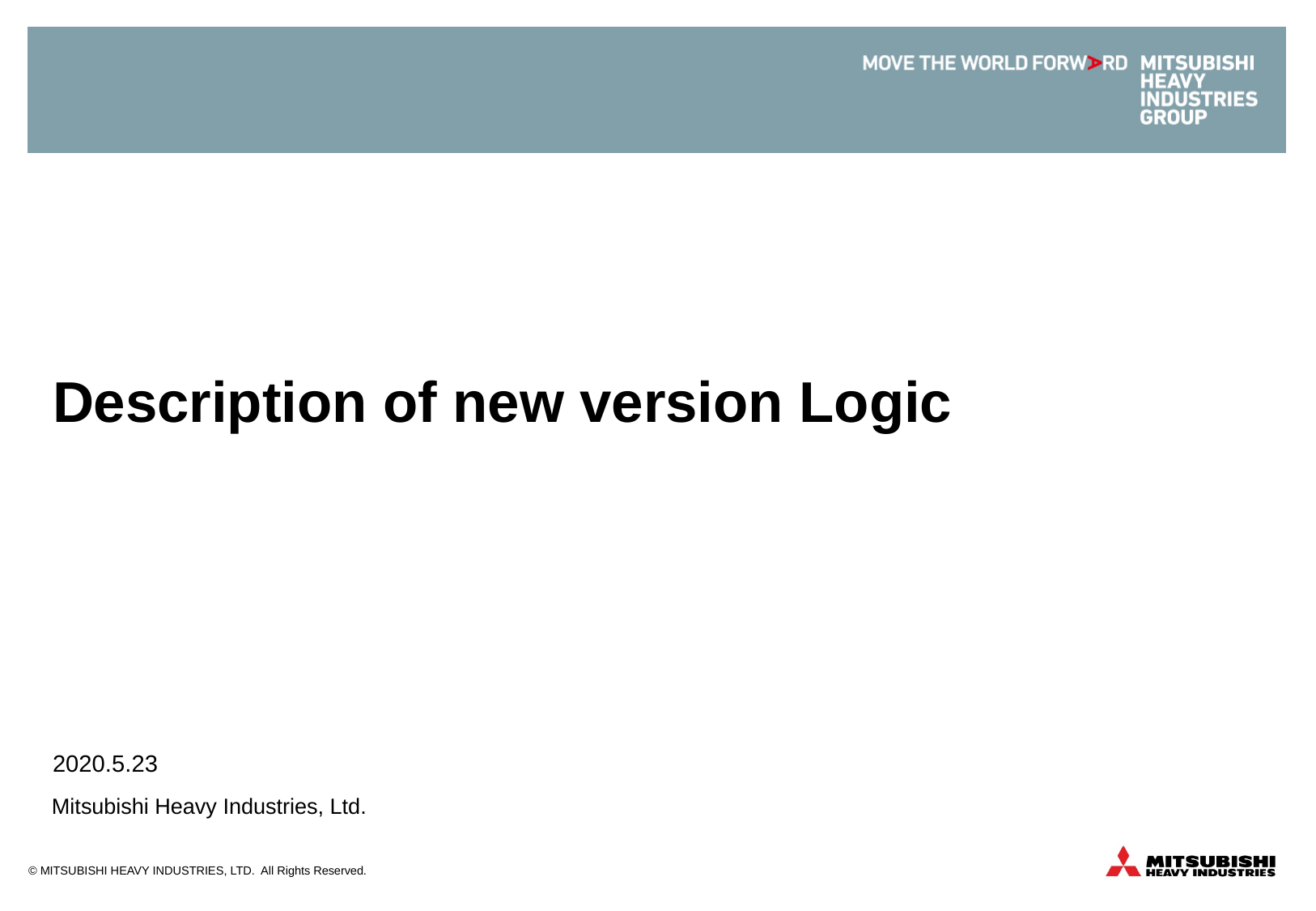

# Description of new version Logic
2020.5.23